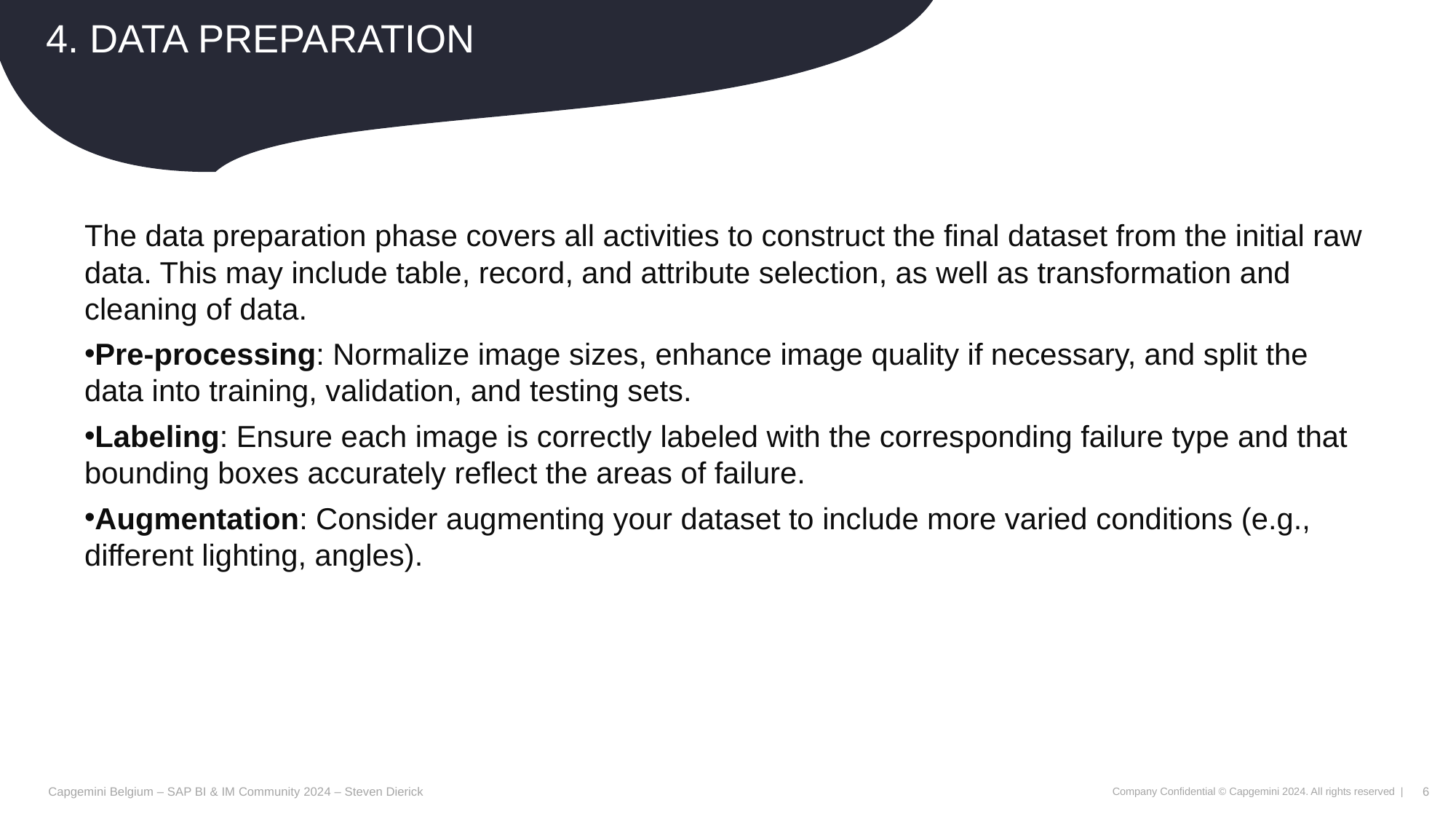

# 4. Data preparation
The data preparation phase covers all activities to construct the final dataset from the initial raw data. This may include table, record, and attribute selection, as well as transformation and cleaning of data.
Pre-processing: Normalize image sizes, enhance image quality if necessary, and split the data into training, validation, and testing sets.
Labeling: Ensure each image is correctly labeled with the corresponding failure type and that bounding boxes accurately reflect the areas of failure.
Augmentation: Consider augmenting your dataset to include more varied conditions (e.g., different lighting, angles).